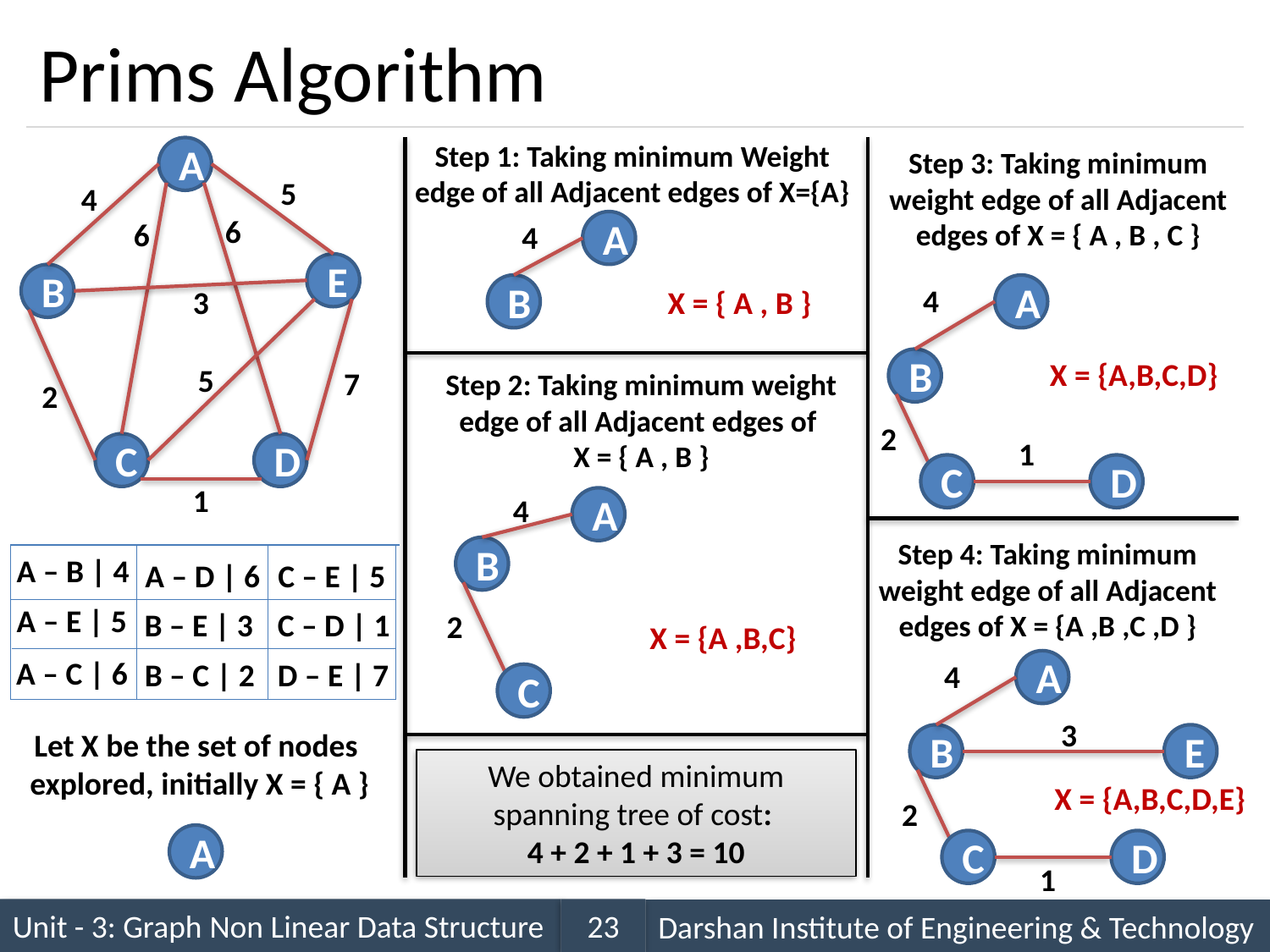

# Prims Algorithm
Step 1: Taking minimum Weight edge of all Adjacent edges of X={A}
A
Step 3: Taking minimum weight edge of all Adjacent edges of X = { A , B , C }
5
4
6
6
4
A
E
B
B
4
A
3
X = { A , B }
X = {A,B,C,D}
B
5
7
Step 2: Taking minimum weight edge of all Adjacent edges of
X = { A , B }
2
2
1
C
D
C
D
1
4
A
Step 4: Taking minimum weight edge of all Adjacent edges of X = {A ,B ,C ,D }
B
A – B | 4
A – D | 6
C – E | 5
A – E | 5
B – E | 3
C – D | 1
2
X = {A ,B,C}
A – C | 6
B – C | 2
D – E | 7
4
A
C
3
Let X be the set of nodes
explored, initially X = { A }
B
E
We obtained minimum spanning tree of cost:
4 + 2 + 1 + 3 = 10
X = {A,B,C,D,E}
2
A
C
D
1